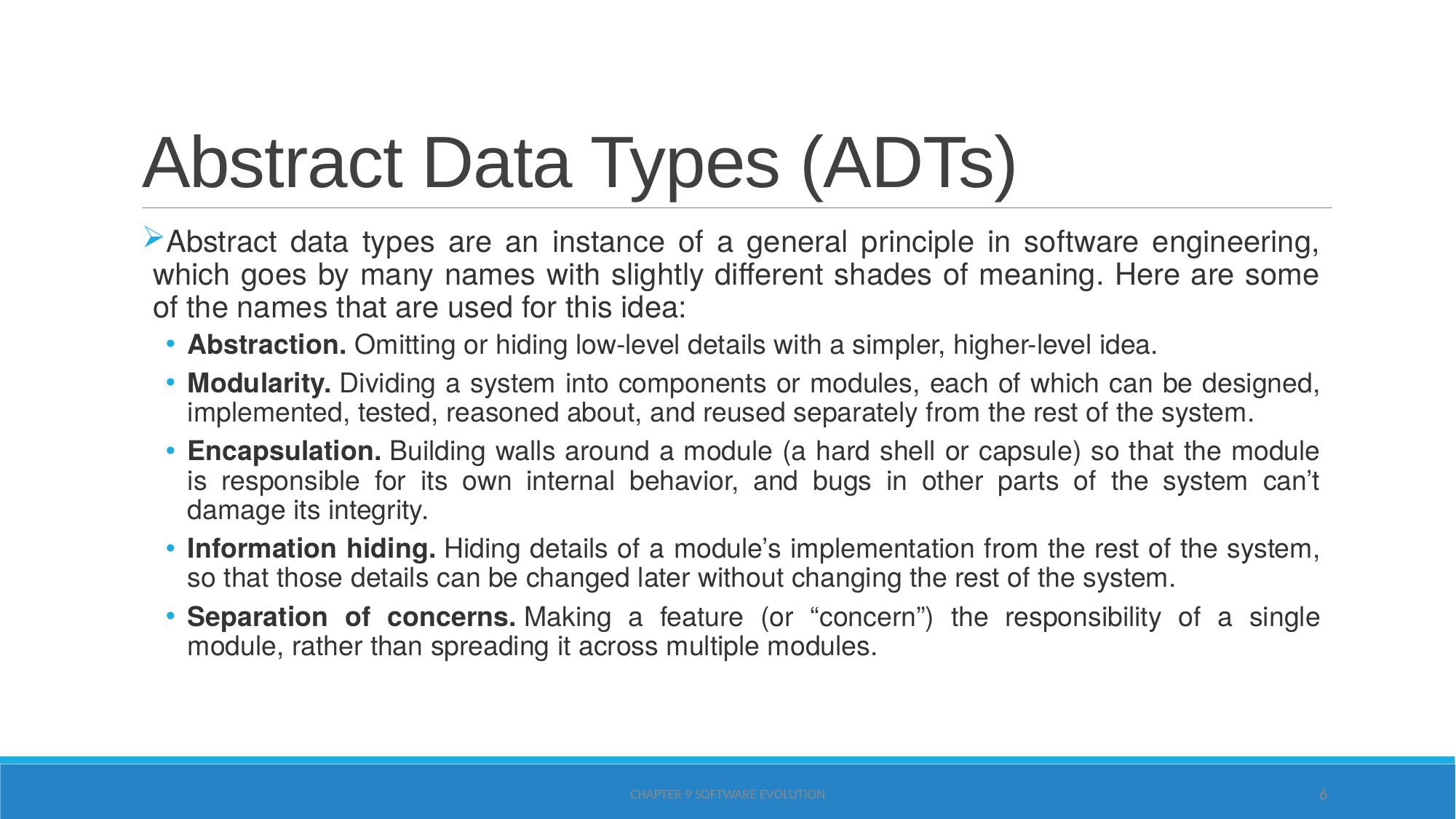

# Abstract Data Types (ADTs)
Abstract data types are an instance of a general principle in software engineering, which goes by many names with slightly different shades of meaning. Here are some of the names that are used for this idea:
Abstraction. Omitting or hiding low-level details with a simpler, higher-level idea.
Modularity. Dividing a system into components or modules, each of which can be designed, implemented, tested, reasoned about, and reused separately from the rest of the system.
Encapsulation. Building walls around a module (a hard shell or capsule) so that the module is responsible for its own internal behavior, and bugs in other parts of the system can’t damage its integrity.
Information hiding. Hiding details of a module’s implementation from the rest of the system, so that those details can be changed later without changing the rest of the system.
Separation of concerns. Making a feature (or “concern”) the responsibility of a single module, rather than spreading it across multiple modules.
Chapter 9 Software evolution
6